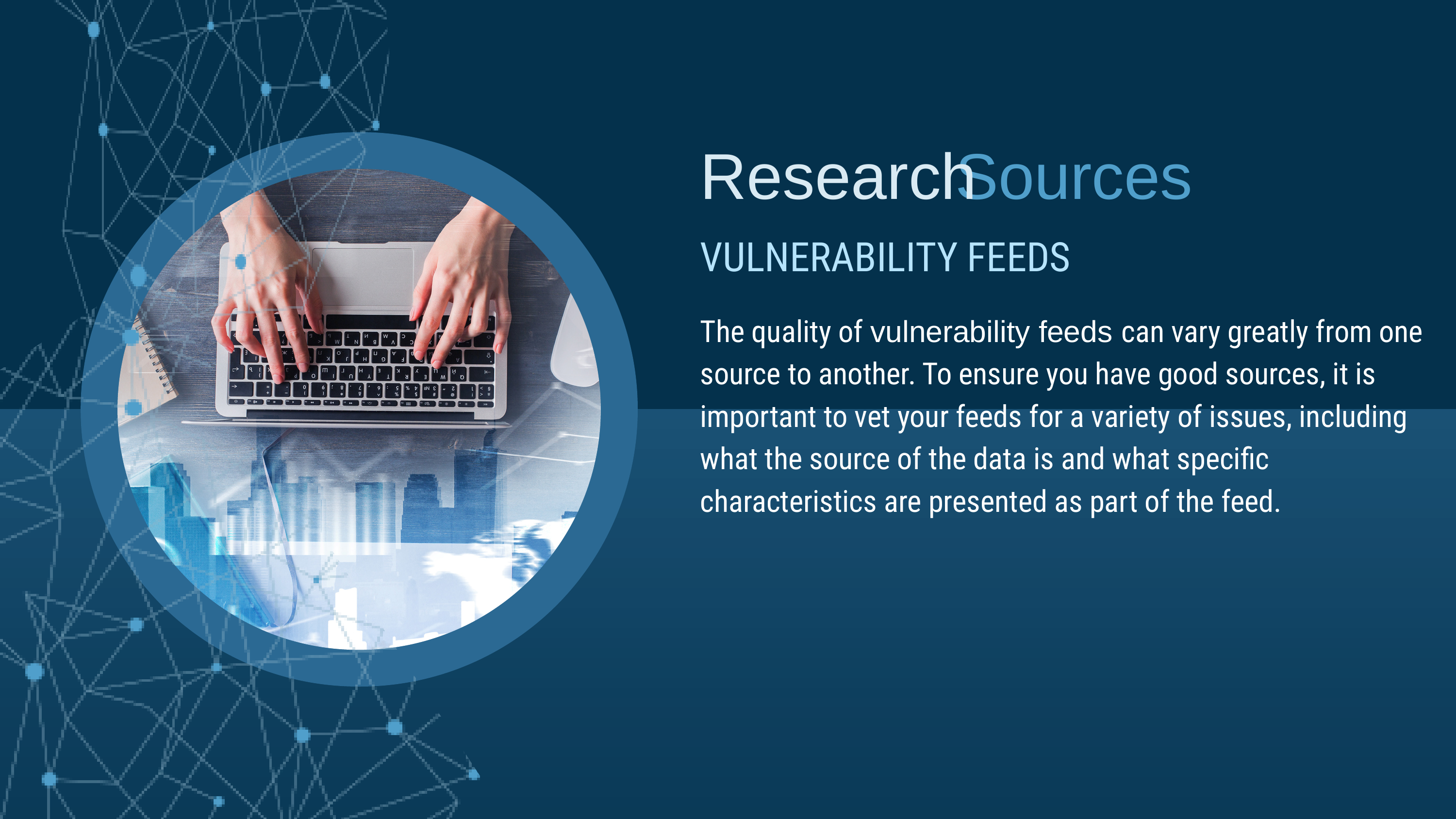

Research
Sources

VULNERABILITY FEEDS
The quality of vulnerability feeds can vary greatly from one source to another. To ensure you have good sources, it is important to vet your feeds for a variety of issues, including what the source of the data is and what specific characteristics are presented as part of the feed.